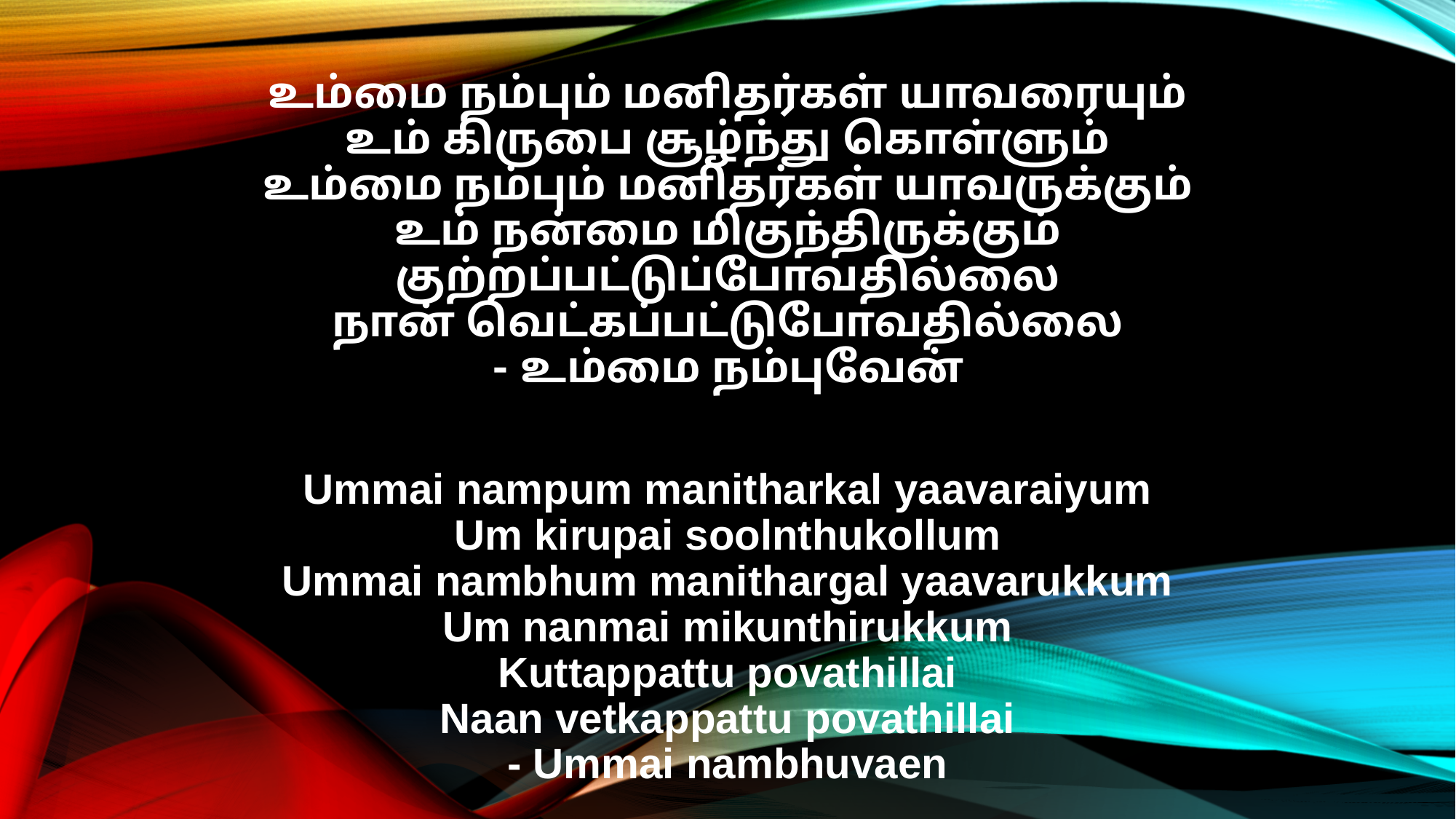

உம்மை நம்பும் மனிதர்கள் யாவரையும்
உம் கிருபை சூழ்ந்து கொள்ளும்
உம்மை நம்பும் மனிதர்கள் யாவருக்கும்
உம் நன்மை மிகுந்திருக்கும்
குற்றப்பட்டுப்போவதில்லை
நான் வெட்கப்பட்டுபோவதில்லை
- உம்மை நம்புவேன்

Ummai nampum manitharkal yaavaraiyum
Um kirupai soolnthukollum
Ummai nambhum manithargal yaavarukkum
Um nanmai mikunthirukkum
Kuttappattu povathillai
Naan vetkappattu povathillai
- Ummai nambhuvaen